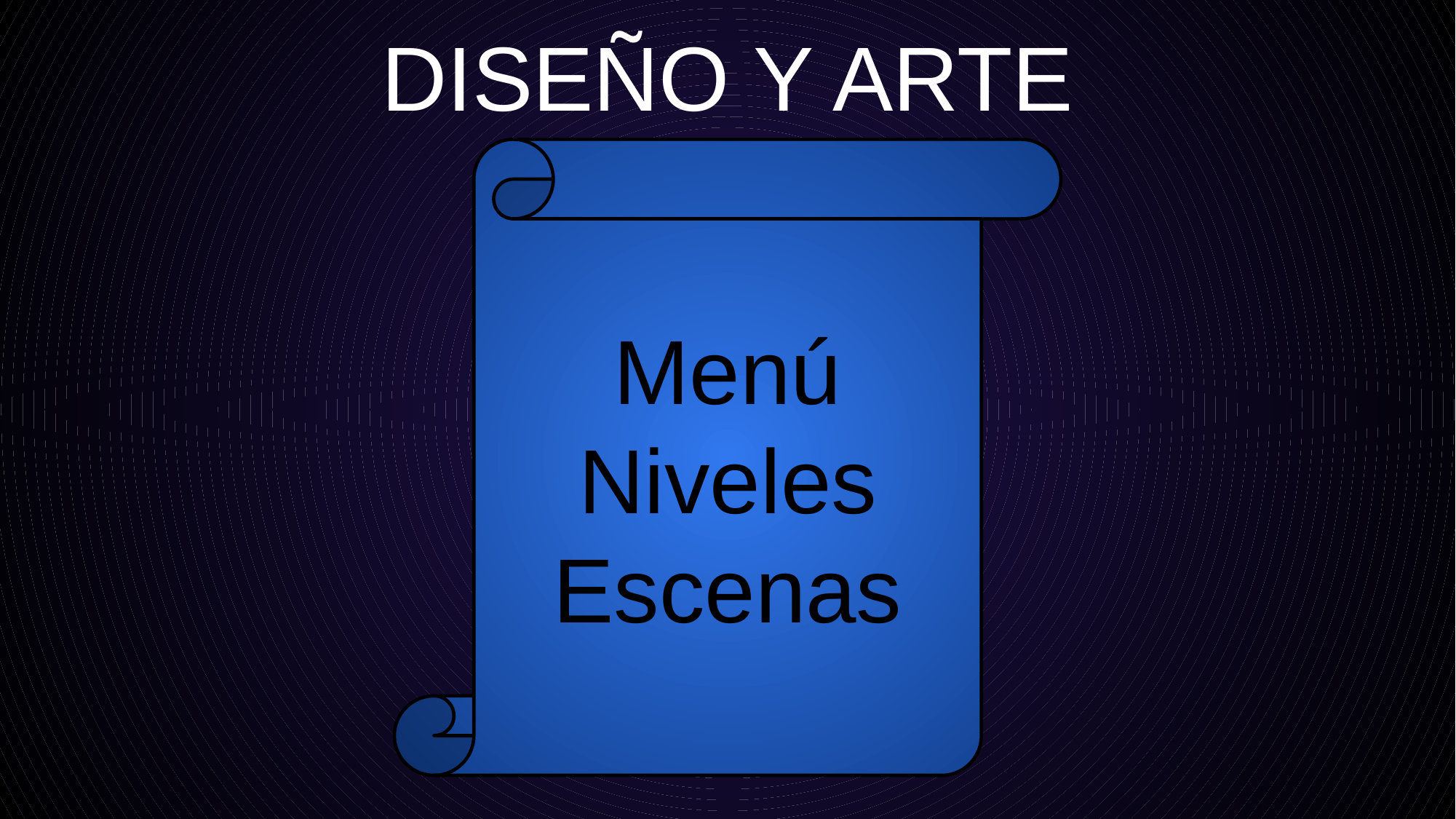

# DISEÑO Y ARTE
Menú
Niveles
Escenas